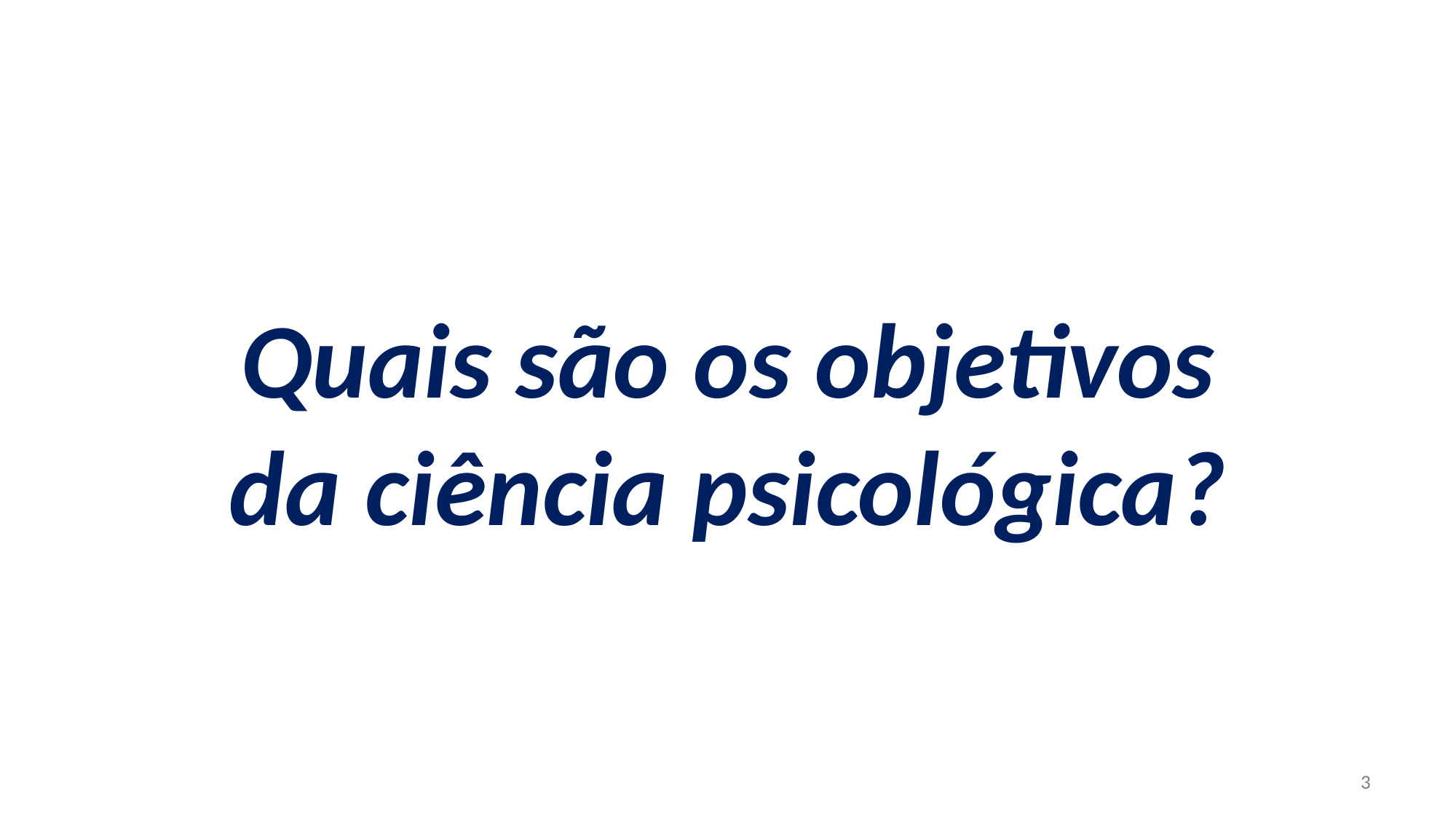

# Quais são os objetivos da ciência psicológica?
3